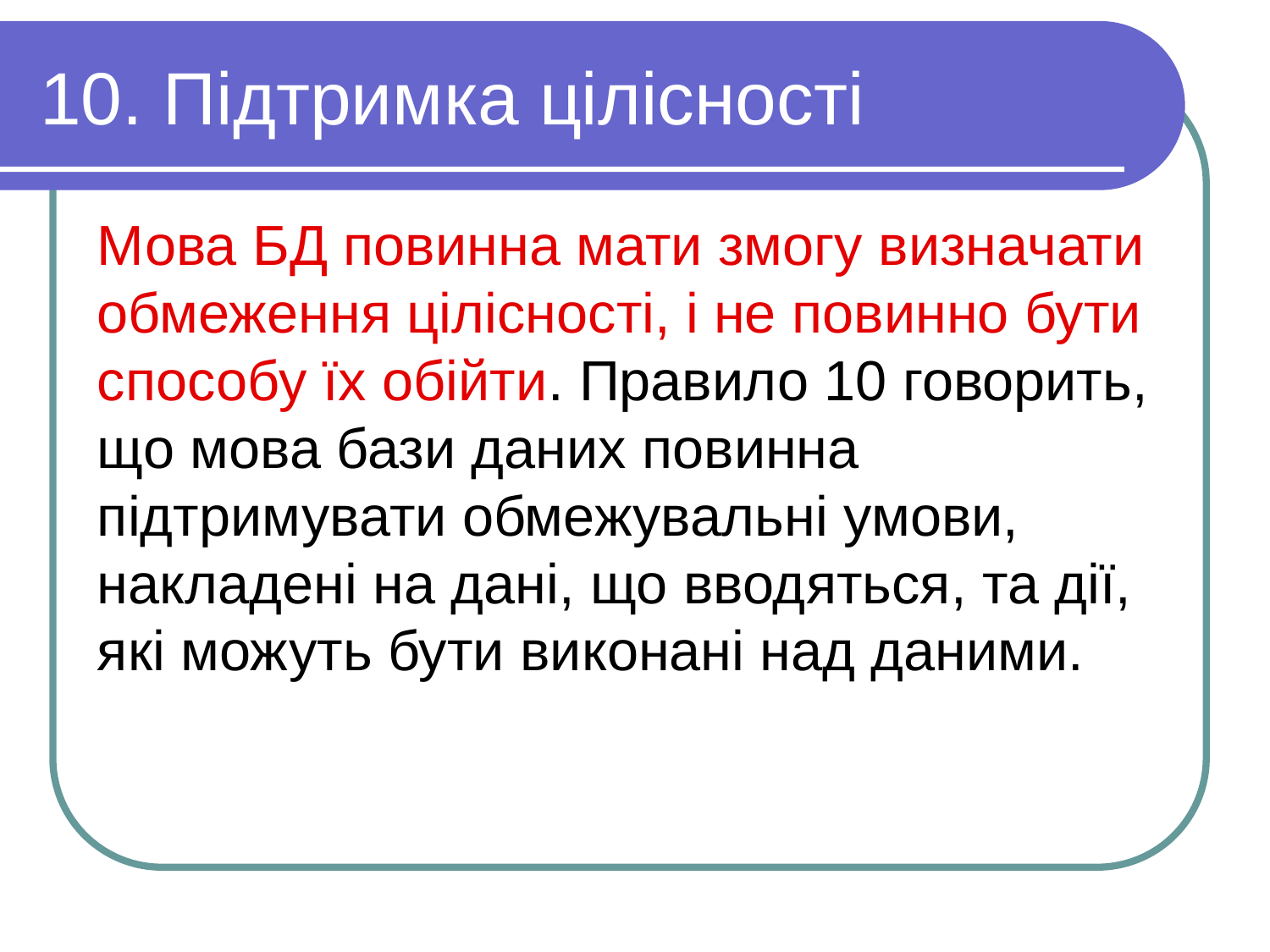

10. Підтримка цілісності
Мова БД повинна мати змогу визначати обмеження цілісності, і не повинно бути способу їх обійти. Правило 10 говорить, що мова бази даних повинна підтримувати обмежувальні умови, накладені на дані, що вводяться, та дії, які можуть бути виконані над даними.